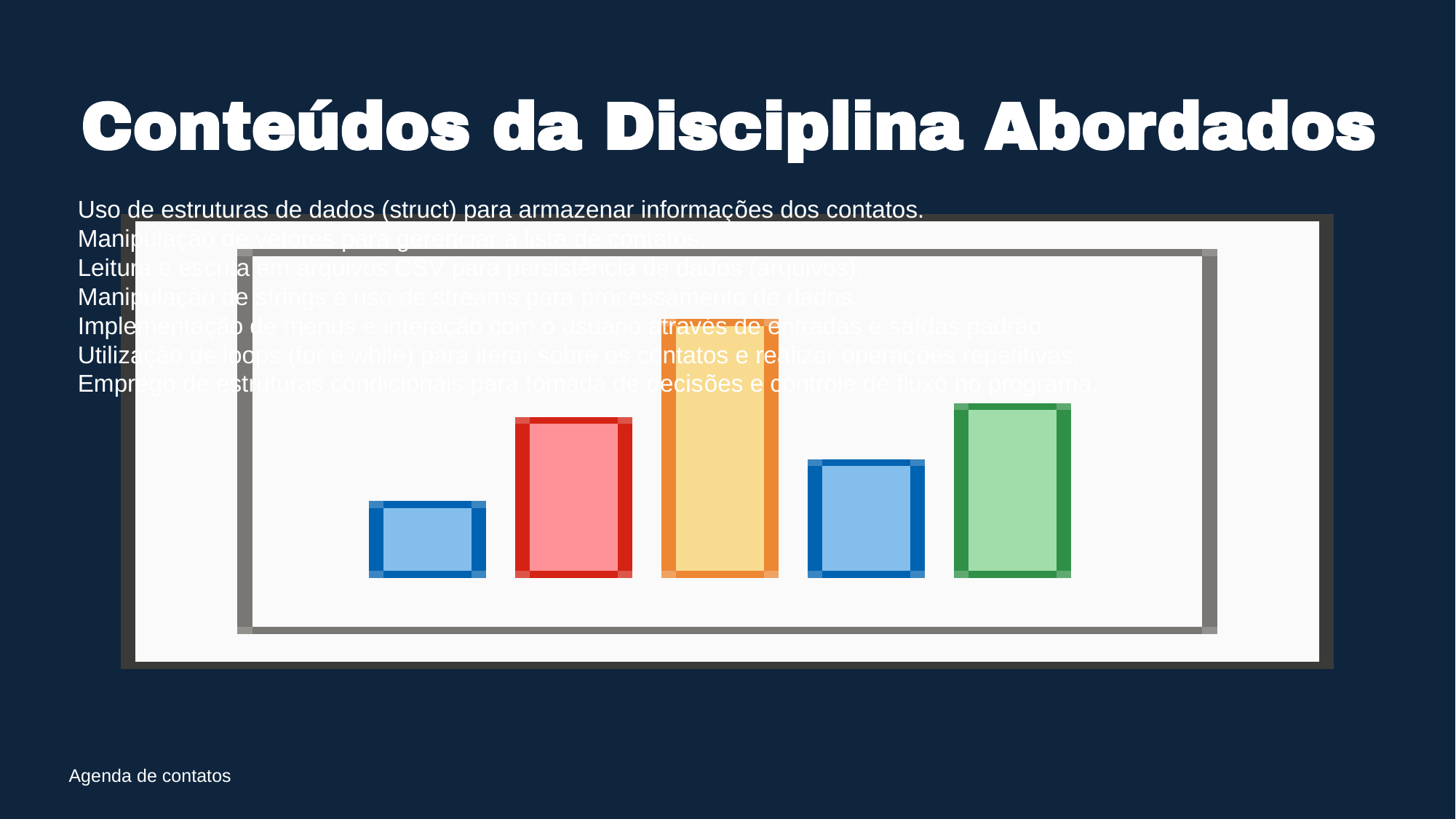

# Conteúdos da Disciplina Abordados
Uso de estruturas de dados (struct) para armazenar informações dos contatos.
Manipulação de vetores para gerenciar a lista de contatos.
Leitura e escrita em arquivos CSV para persistência de dados (arquivos).
Manipulação de strings e uso de streams para processamento de dados.
Implementação de menus e interação com o usuário através de entradas e saídas padrão
Utilização de loops (for e while) para iterar sobre os contatos e realizar operações repetitivas.
Emprego de estruturas condicionais para tomada de decisões e controle de fluxo no programa.

Agenda de contatos